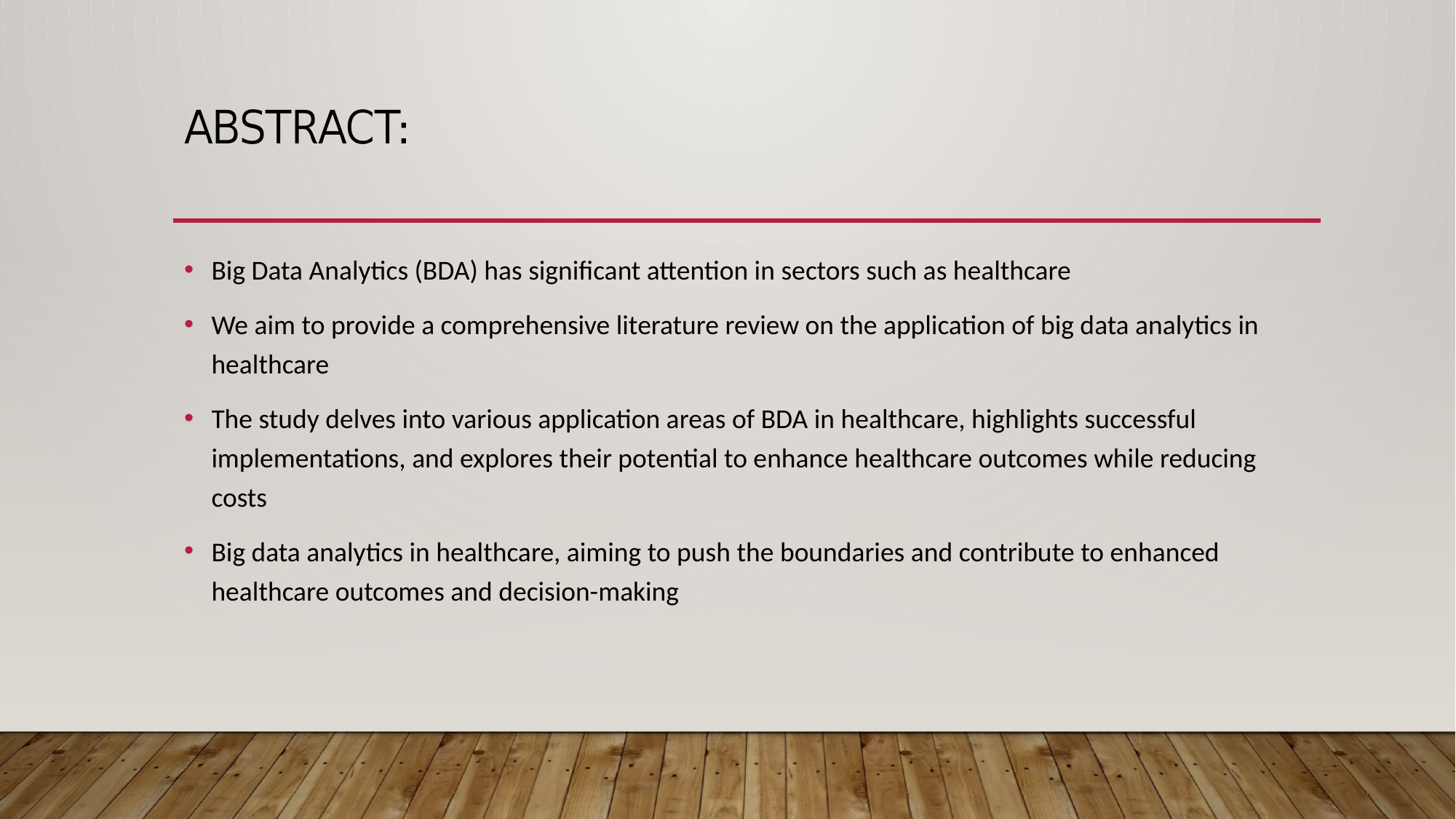

# Abstract:
Big Data Analytics (BDA) has significant attention in sectors such as healthcare
We aim to provide a comprehensive literature review on the application of big data analytics in healthcare
The study delves into various application areas of BDA in healthcare, highlights successful implementations, and explores their potential to enhance healthcare outcomes while reducing costs
Big data analytics in healthcare, aiming to push the boundaries and contribute to enhanced healthcare outcomes and decision-making